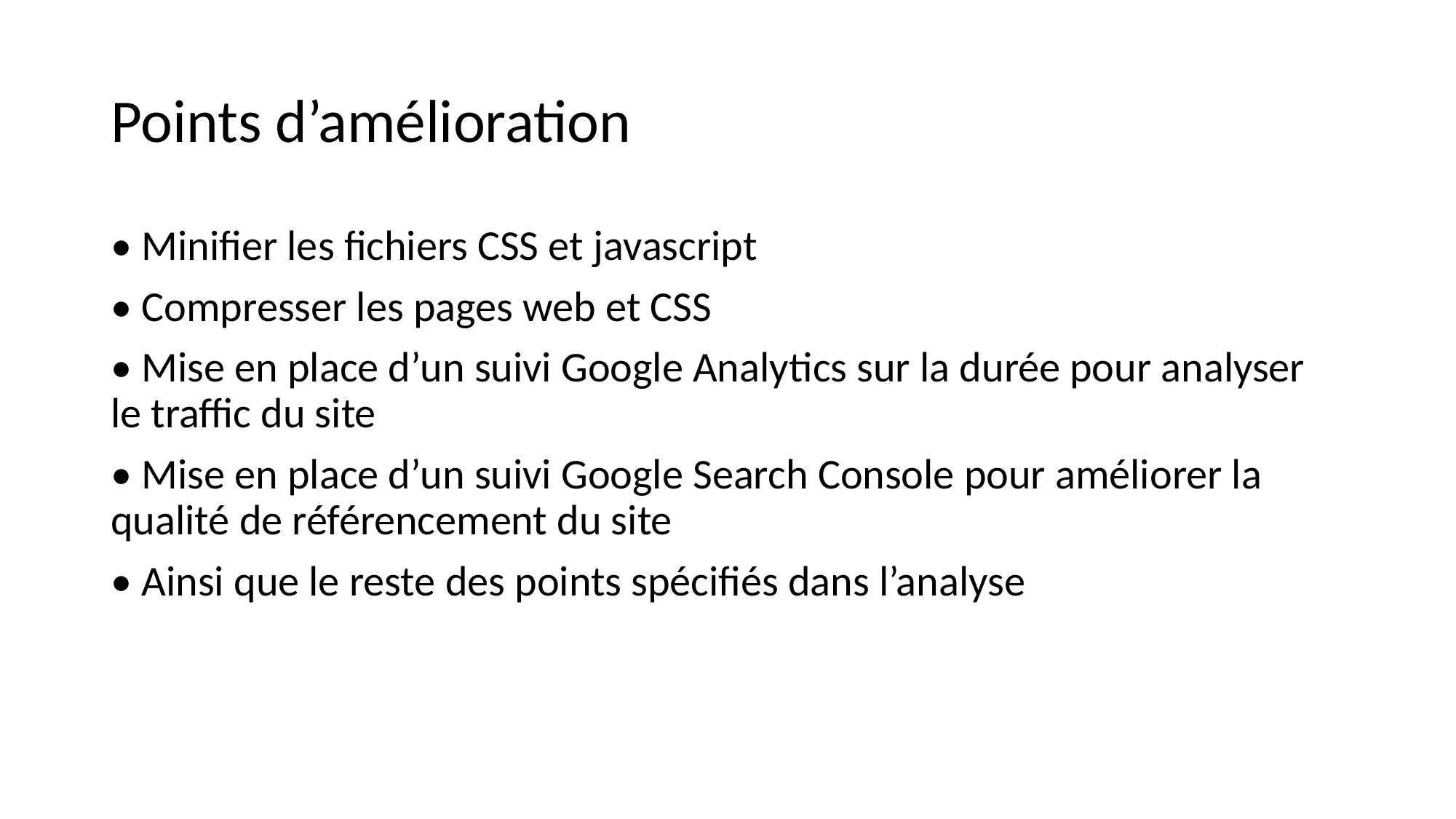

# Points d’amélioration
• Minifier les fichiers CSS et javascript
• Compresser les pages web et CSS
• Mise en place d’un suivi Google Analytics sur la durée pour analyser le traffic du site
• Mise en place d’un suivi Google Search Console pour améliorer la qualité de référencement du site
• Ainsi que le reste des points spécifiés dans l’analyse